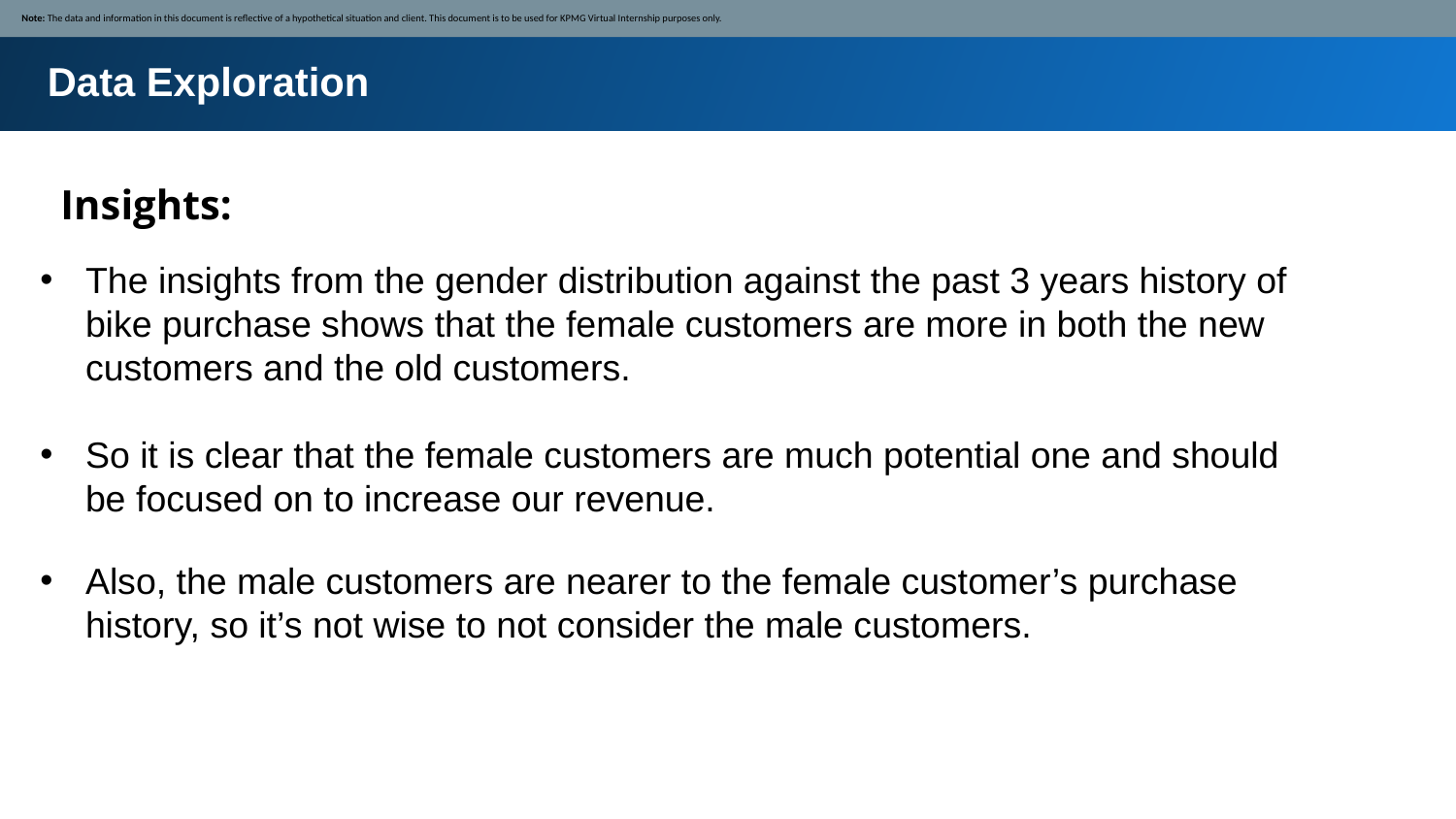

Note: The data and information in this document is reflective of a hypothetical situation and client. This document is to be used for KPMG Virtual Internship purposes only.
Data Exploration
Insights:
The insights from the gender distribution against the past 3 years history of bike purchase shows that the female customers are more in both the new customers and the old customers.

So it is clear that the female customers are much potential one and should be focused on to increase our revenue.

Also, the male customers are nearer to the female customer’s purchase history, so it’s not wise to not consider the male customers.